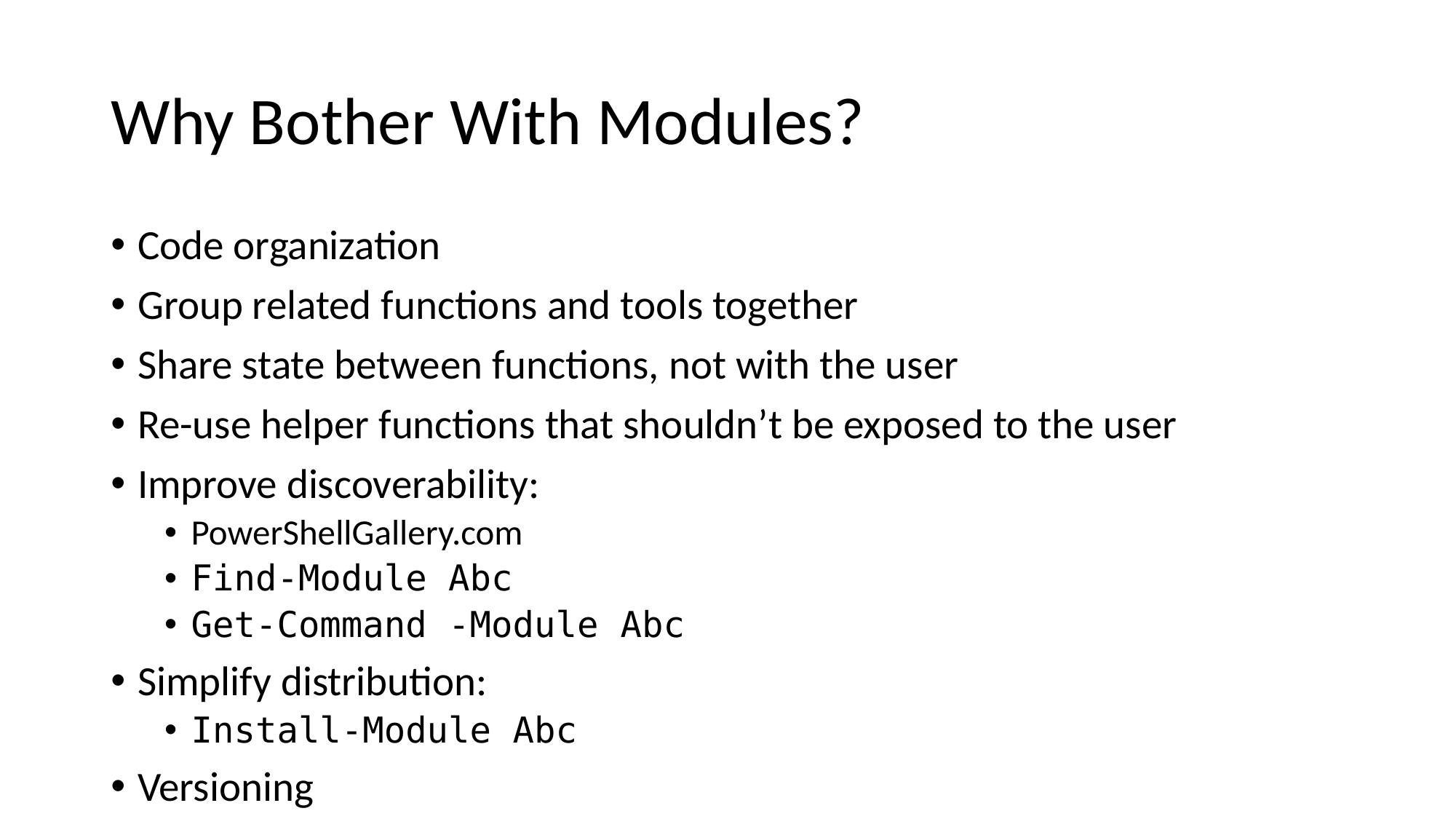

# Why Bother With Modules?
Code organization
Group related functions and tools together
Share state between functions, not with the user
Re-use helper functions that shouldn’t be exposed to the user
Improve discoverability:
PowerShellGallery.com
Find-Module Abc
Get-Command -Module Abc
Simplify distribution:
Install-Module Abc
Versioning